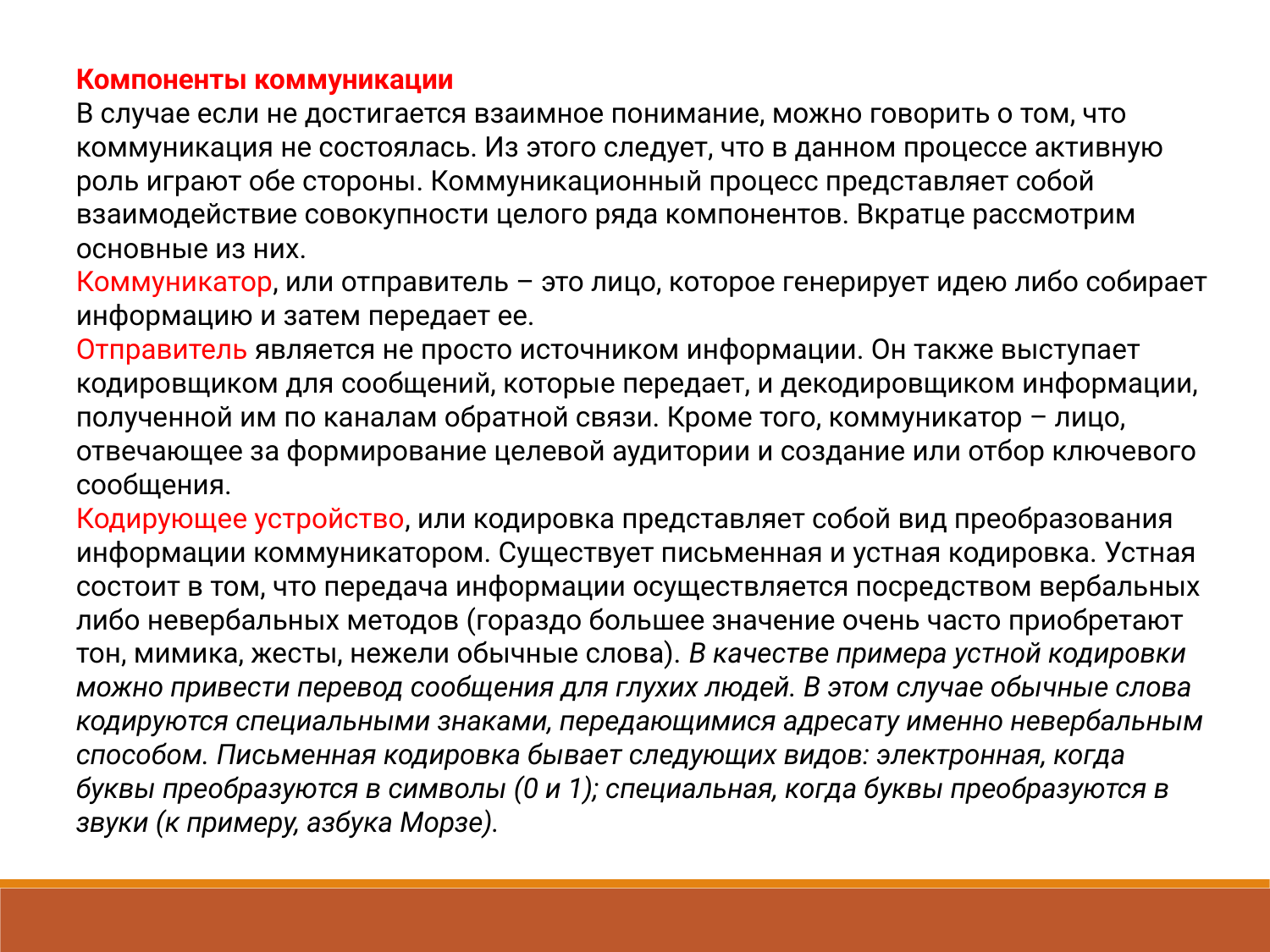

Компоненты коммуникации
В случае если не достигается взаимное понимание, можно говорить о том, что коммуникация не состоялась. Из этого следует, что в данном процессе активную роль играют обе стороны. Коммуникационный процесс представляет собой взаимодействие совокупности целого ряда компонентов. Вкратце рассмотрим основные из них.
Коммуникатор, или отправитель – это лицо, которое генерирует идею либо собирает информацию и затем передает ее.
Отправитель является не просто источником информации. Он также выступает кодировщиком для сообщений, которые передает, и декодировщиком информации, полученной им по каналам обратной связи. Кроме того, коммуникатор – лицо, отвечающее за формирование целевой аудитории и создание или отбор ключевого сообщения.
Кодирующее устройство, или кодировка представляет собой вид преобразования информации коммуникатором. Существует письменная и устная кодировка. Устная состоит в том, что передача информации осуществляется посредством вербальных либо невербальных методов (гораздо большее значение очень часто приобретают тон, мимика, жесты, нежели обычные слова). В качестве примера устной кодировки можно привести перевод сообщения для глухих людей. В этом случае обычные слова кодируются специальными знаками, передающимися адресату именно невербальным способом. Письменная кодировка бывает следующих видов: электронная, когда буквы преобразуются в символы (0 и 1); специальная, когда буквы преобразуются в звуки (к примеру, азбука Морзе).